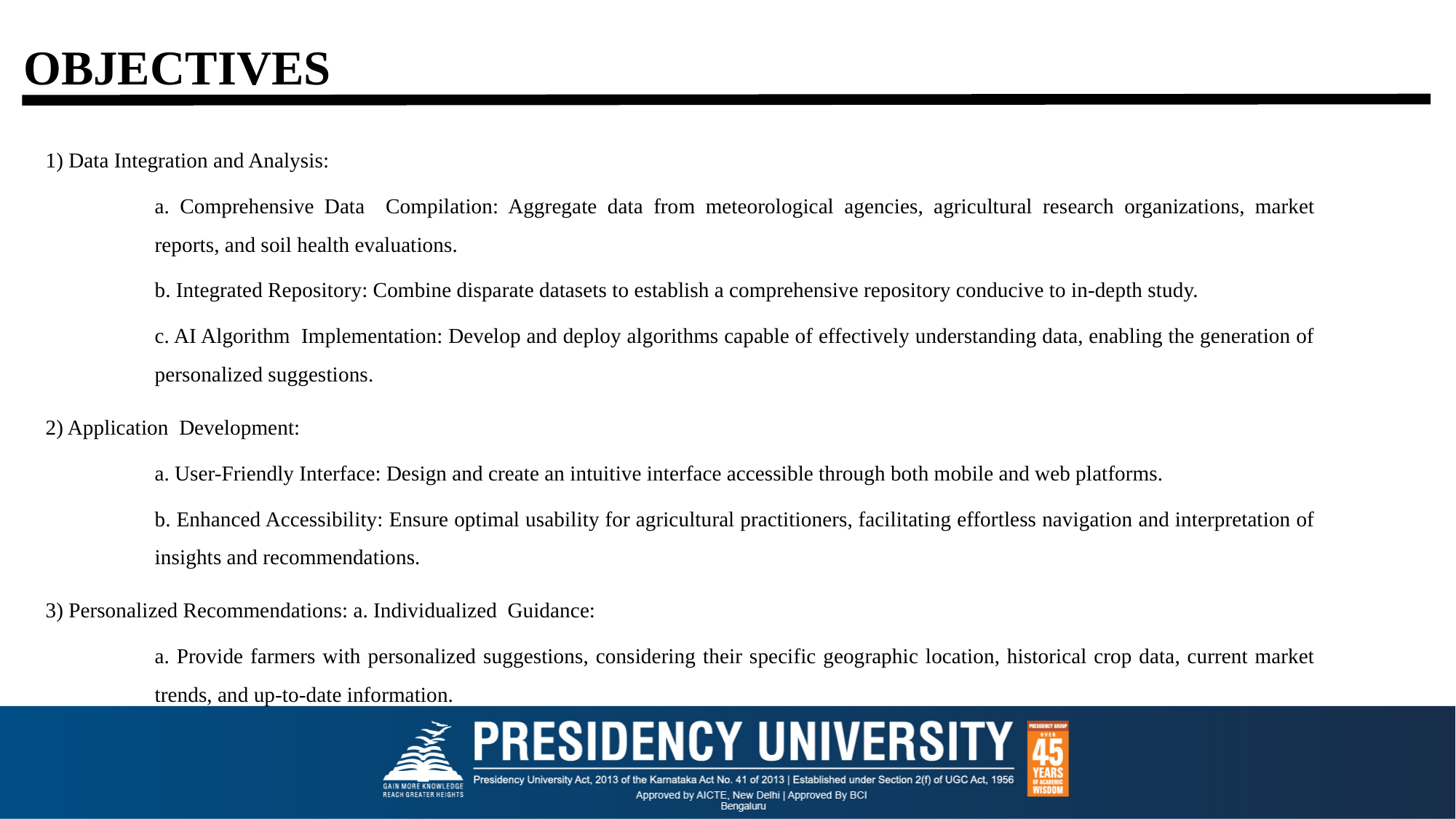

# OBJECTIVES
1) Data Integration and Analysis:
a. Comprehensive Data  Compilation: Aggregate data from meteorological agencies, agricultural research organizations, market reports, and soil health evaluations.
b. Integrated Repository: Combine disparate datasets to establish a comprehensive repository conducive to in-depth study.
c. AI Algorithm  Implementation: Develop and deploy algorithms capable of effectively understanding data, enabling the generation of personalized suggestions.
2) Application  Development:
a. User-Friendly Interface: Design and create an intuitive interface accessible through both mobile and web platforms.
b. Enhanced Accessibility: Ensure optimal usability for agricultural practitioners, facilitating effortless navigation and interpretation of insights and recommendations.
3) Personalized Recommendations: a. Individualized  Guidance:
a. Provide farmers with personalized suggestions, considering their specific geographic location, historical crop data, current market trends, and up-to-date information.